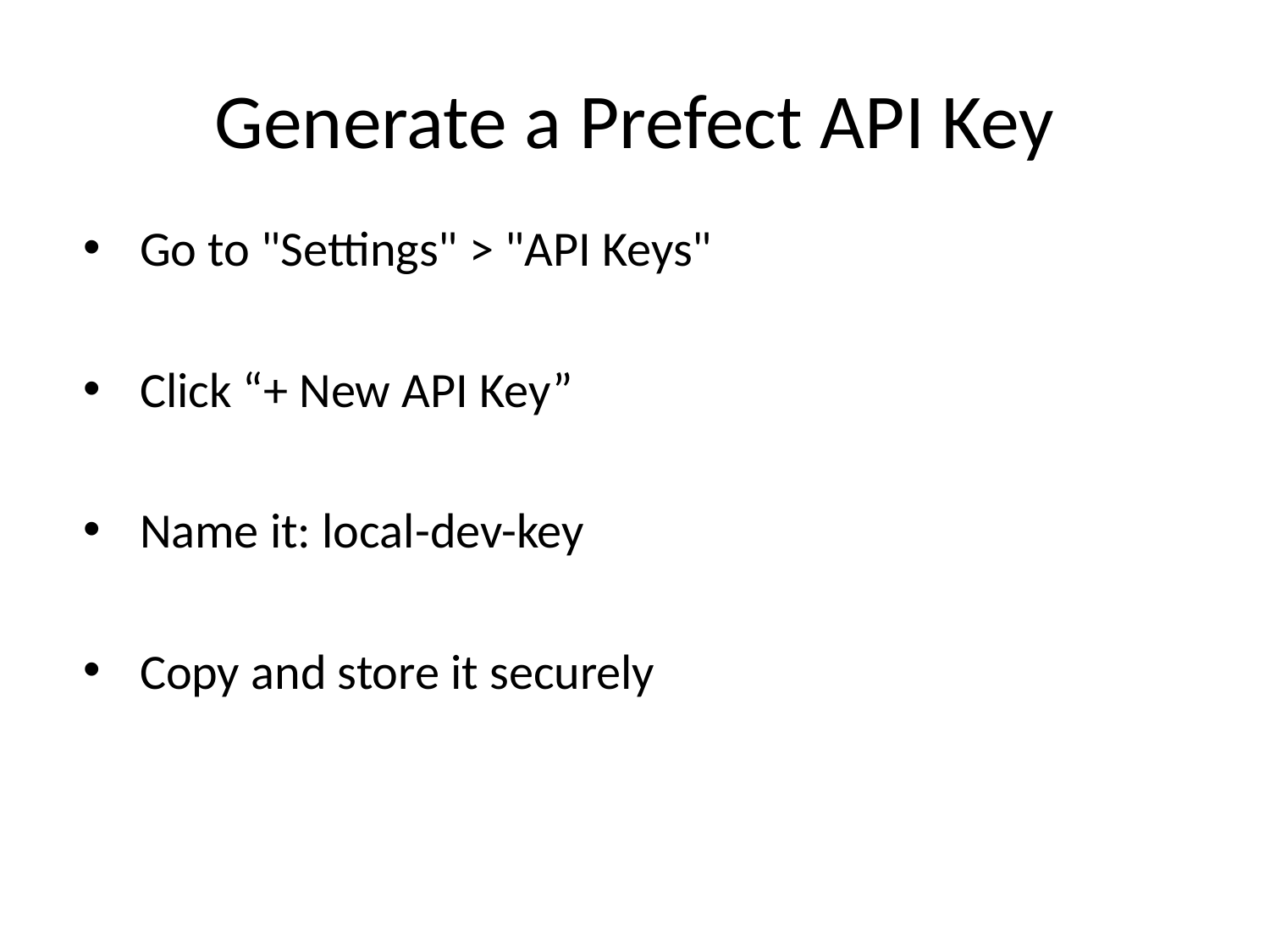

# Generate a Prefect API Key
Go to "Settings" > "API Keys"

Click “+ New API Key”

Name it: local-dev-key

Copy and store it securely